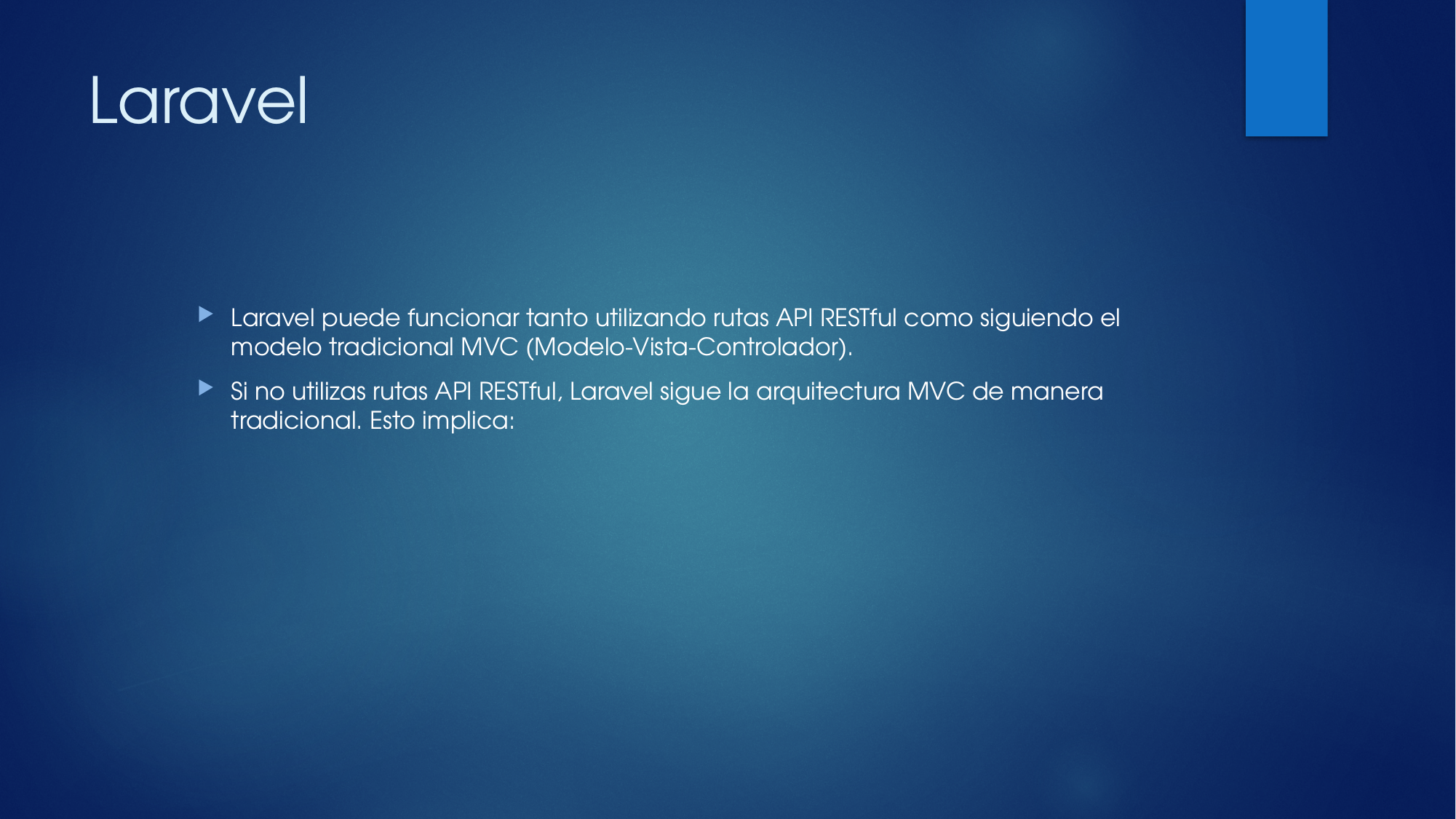

# Laravel

Laravel puede funcionar tanto utilizando rutas API RESTful como siguiendo el modelo tradicional MVC (Modelo-Vista-Controlador).
Si no utilizas rutas API RESTful, Laravel sigue la arquitectura MVC de manera tradicional. Esto implica: